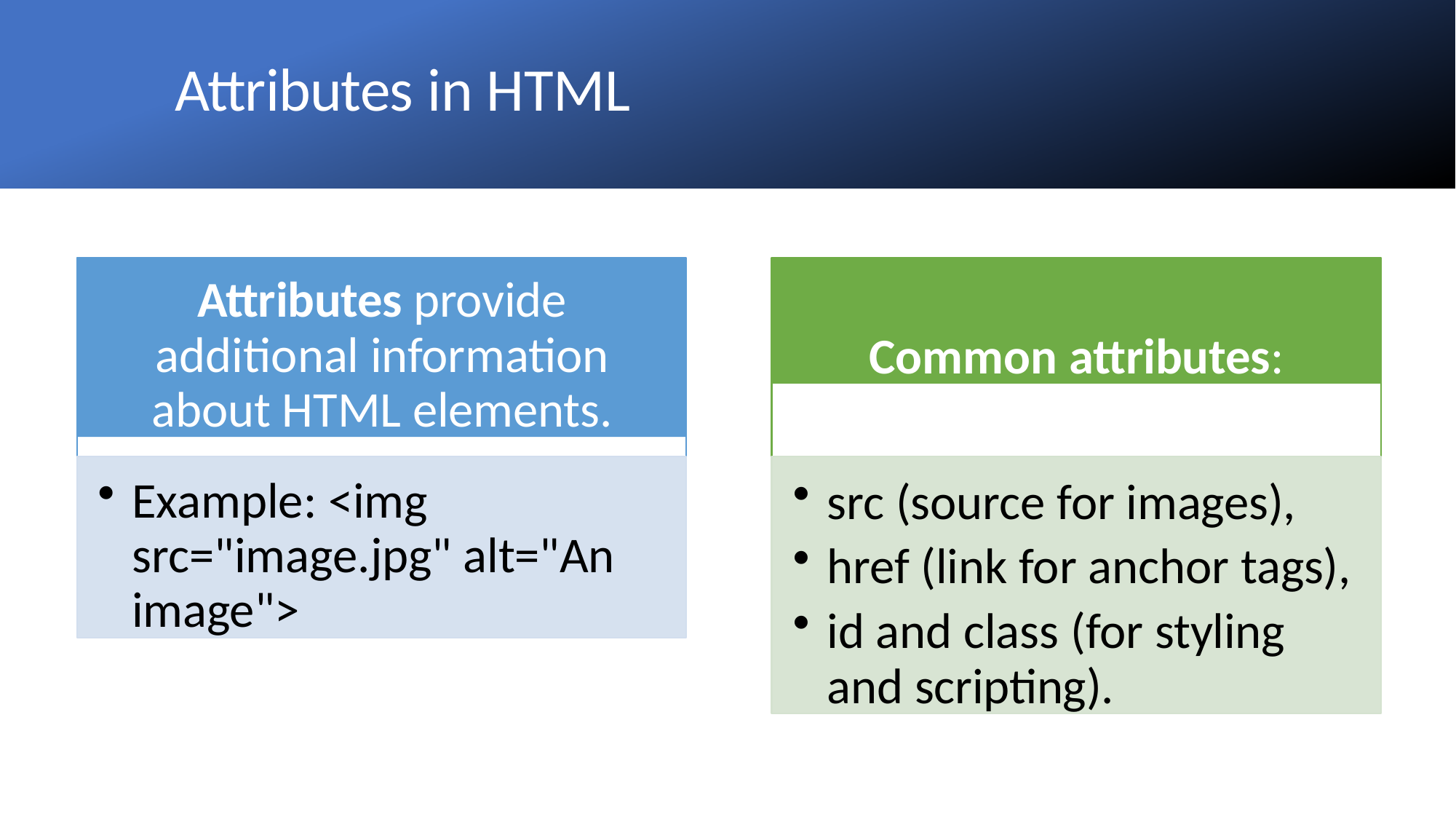

# Attributes in HTML

Attributes provide additional information about HTML elements.

Common attributes:
Example: <img src="image.jpg" alt="An image">
src (source for images),
href (link for anchor tags),
id and class (for styling and scripting).